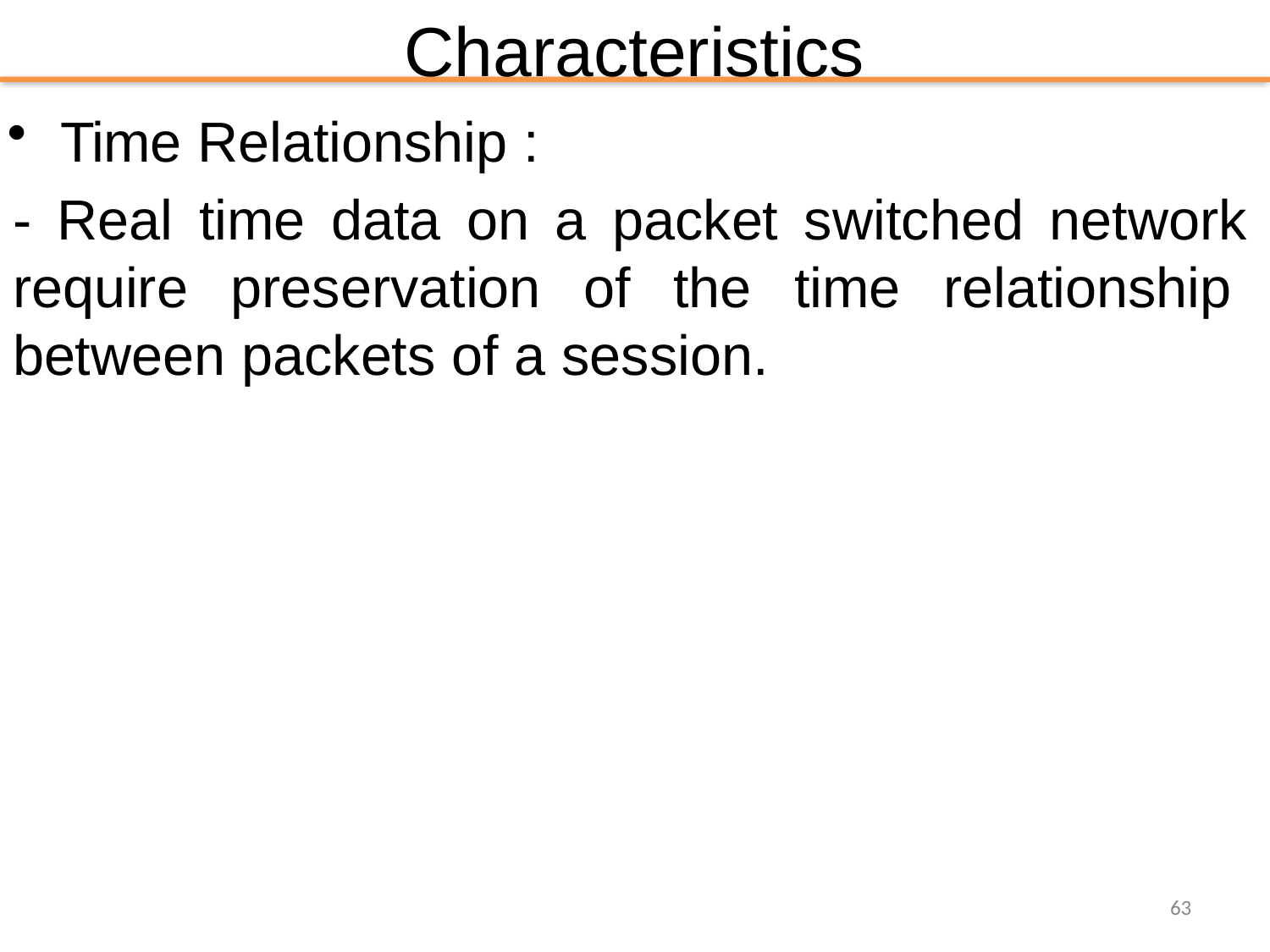

# Characteristics
Time Relationship :
- Real time data on a packet switched network  require preservation of the time relationship  between packets of a session.
63